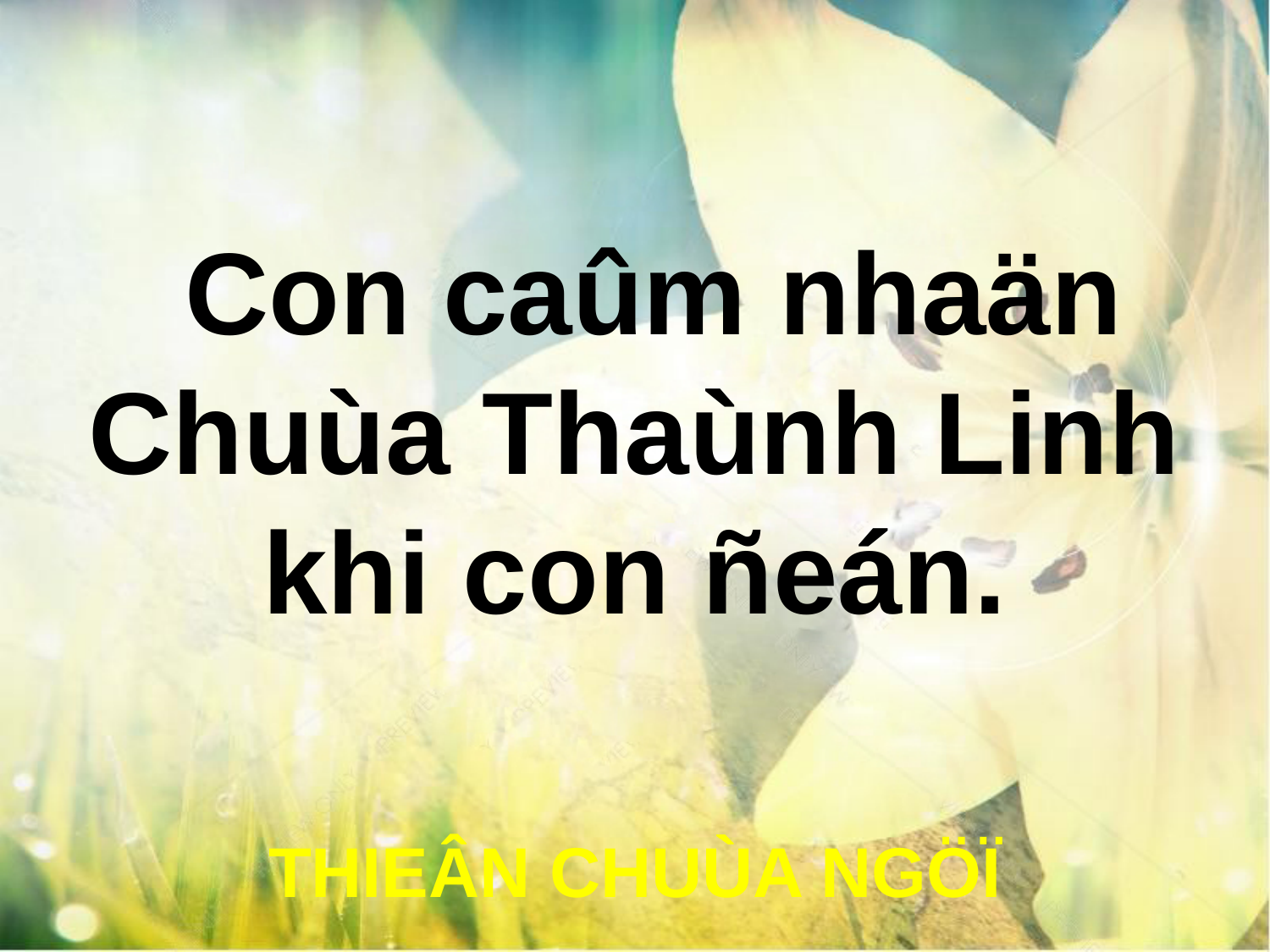

Con caûm nhaän
Chuùa Thaùnh Linh
khi con ñeán.
THIEÂN CHUÙA NGÖÏ